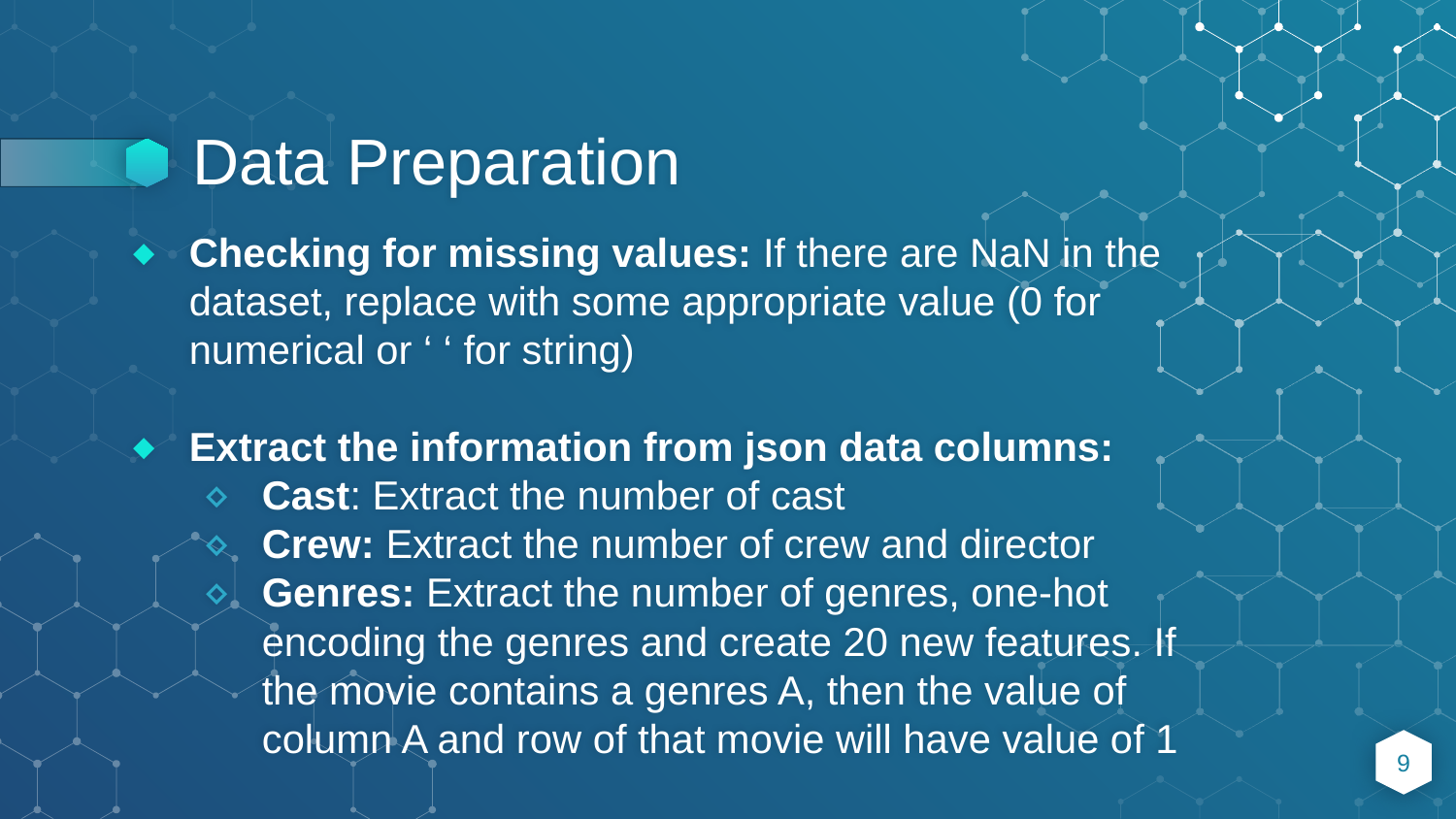

# Data Preparation
Checking for missing values: If there are NaN in the dataset, replace with some appropriate value (0 for numerical or ‘ ‘ for string)

Extract the information from json data columns:
Cast: Extract the number of cast
Crew: Extract the number of crew and director
Genres: Extract the number of genres, one-hot encoding the genres and create 20 new features. If the movie contains a genres A, then the value of column A and row of that movie will have value of 1

9